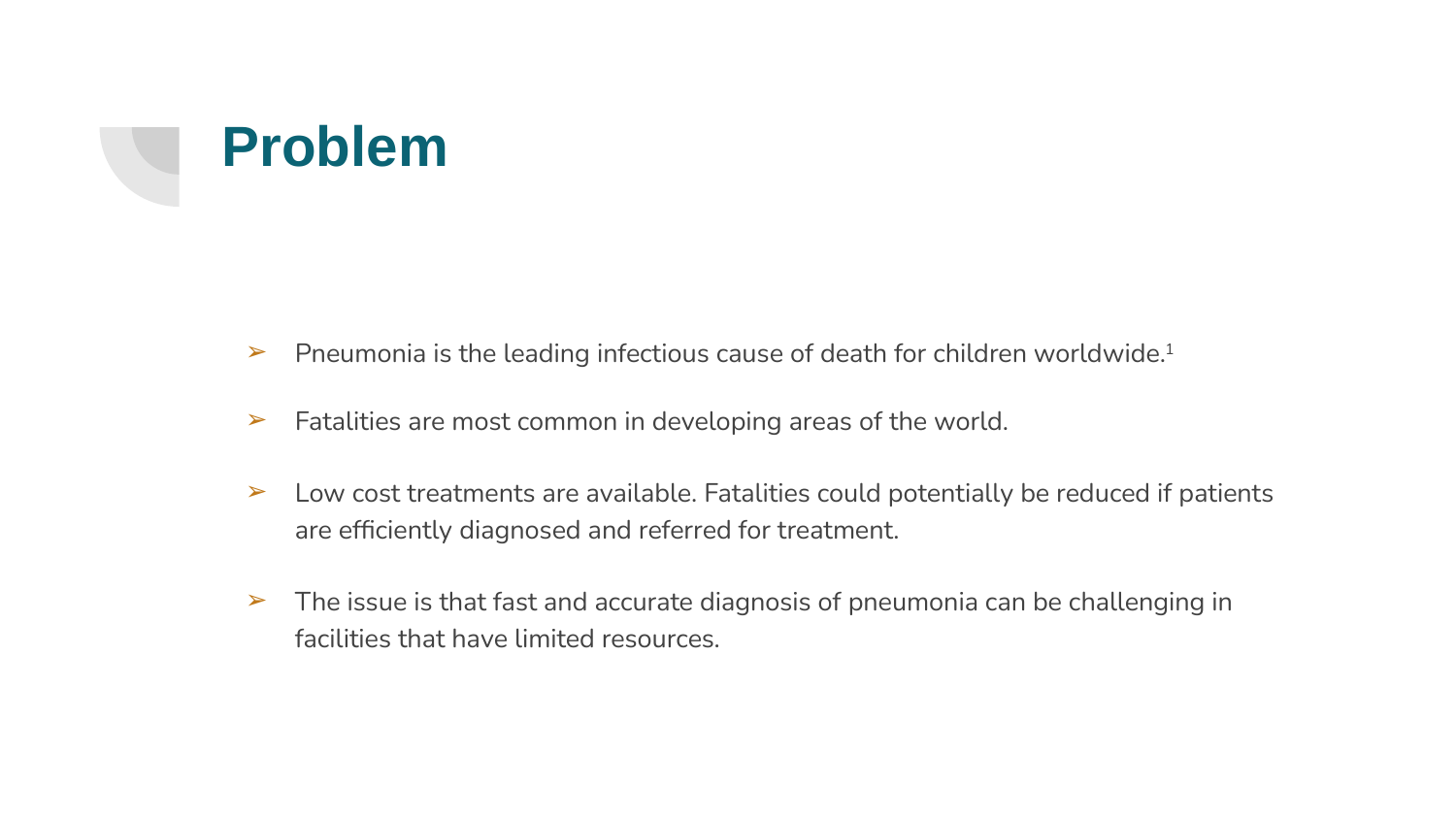

# Problem
Pneumonia is the leading infectious cause of death for children worldwide.1
Fatalities are most common in developing areas of the world.
Low cost treatments are available. Fatalities could potentially be reduced if patients are efficiently diagnosed and referred for treatment.
The issue is that fast and accurate diagnosis of pneumonia can be challenging in facilities that have limited resources.